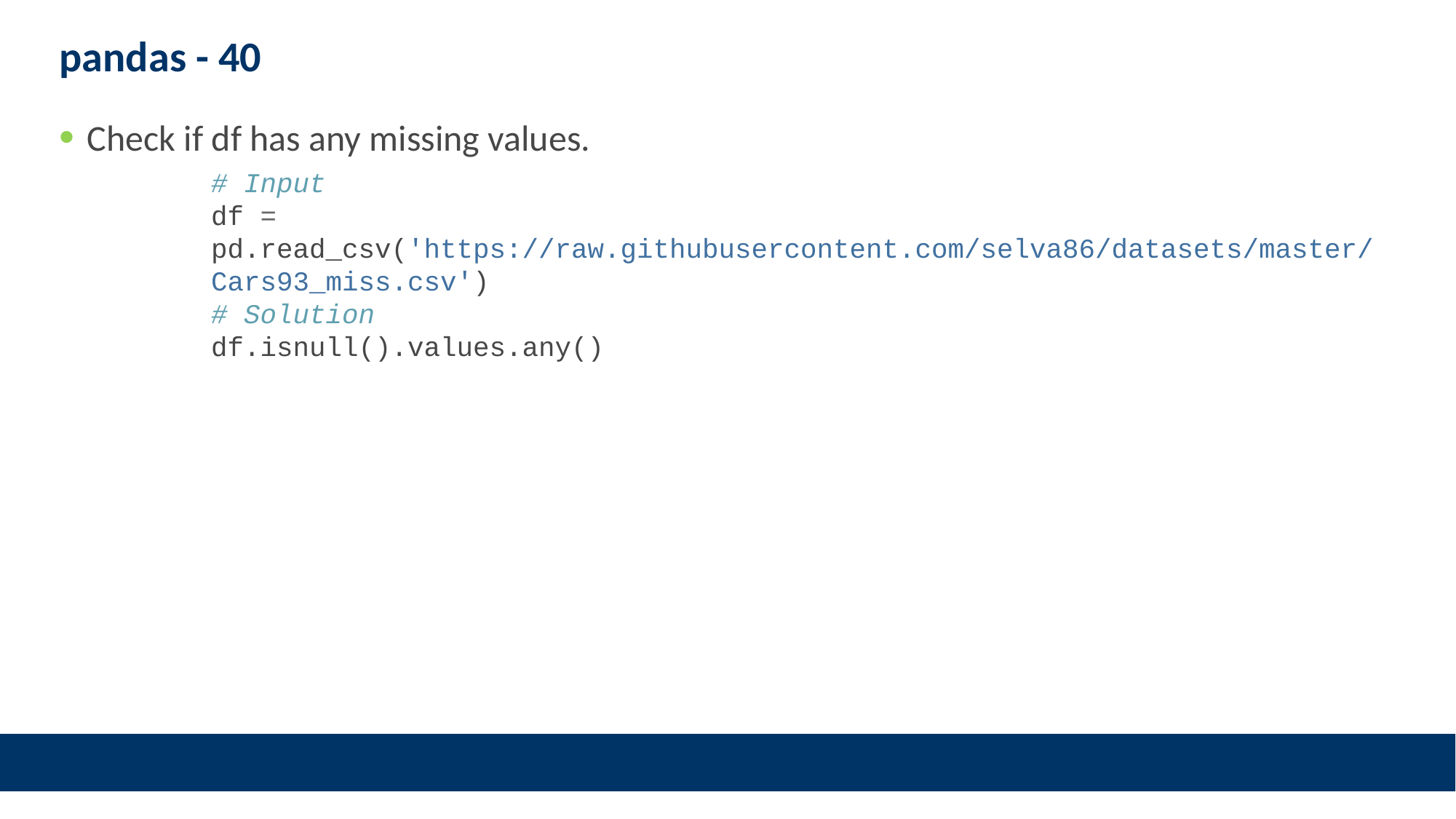

# pandas - 40
Check if df has any missing values.
# Input df = pd.read_csv('https://raw.githubusercontent.com/selva86/datasets/master/Cars93_miss.csv') # Solution df.isnull().values.any()